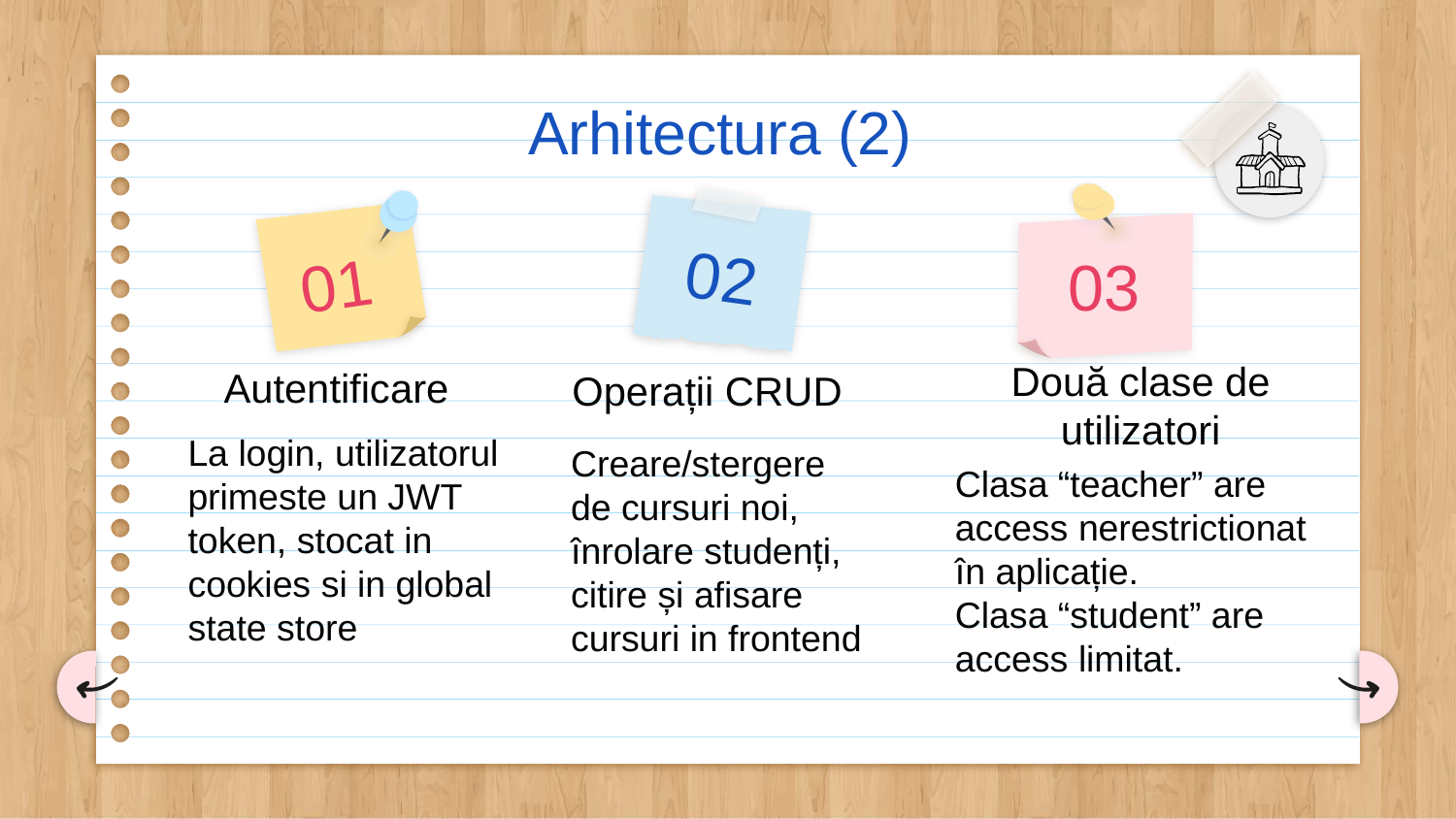

Arhitectura (2)

01
02
# 03
Autentificare
Operații CRUD
Două clase de utilizatori
La login, utilizatorul primeste un JWT token, stocat in cookies si in global state store
Creare/stergere de cursuri noi, înrolare studenți,
citire și afisare cursuri in frontend
Clasa “teacher” are access nerestrictionat în aplicație.
Clasa “student” are access limitat.